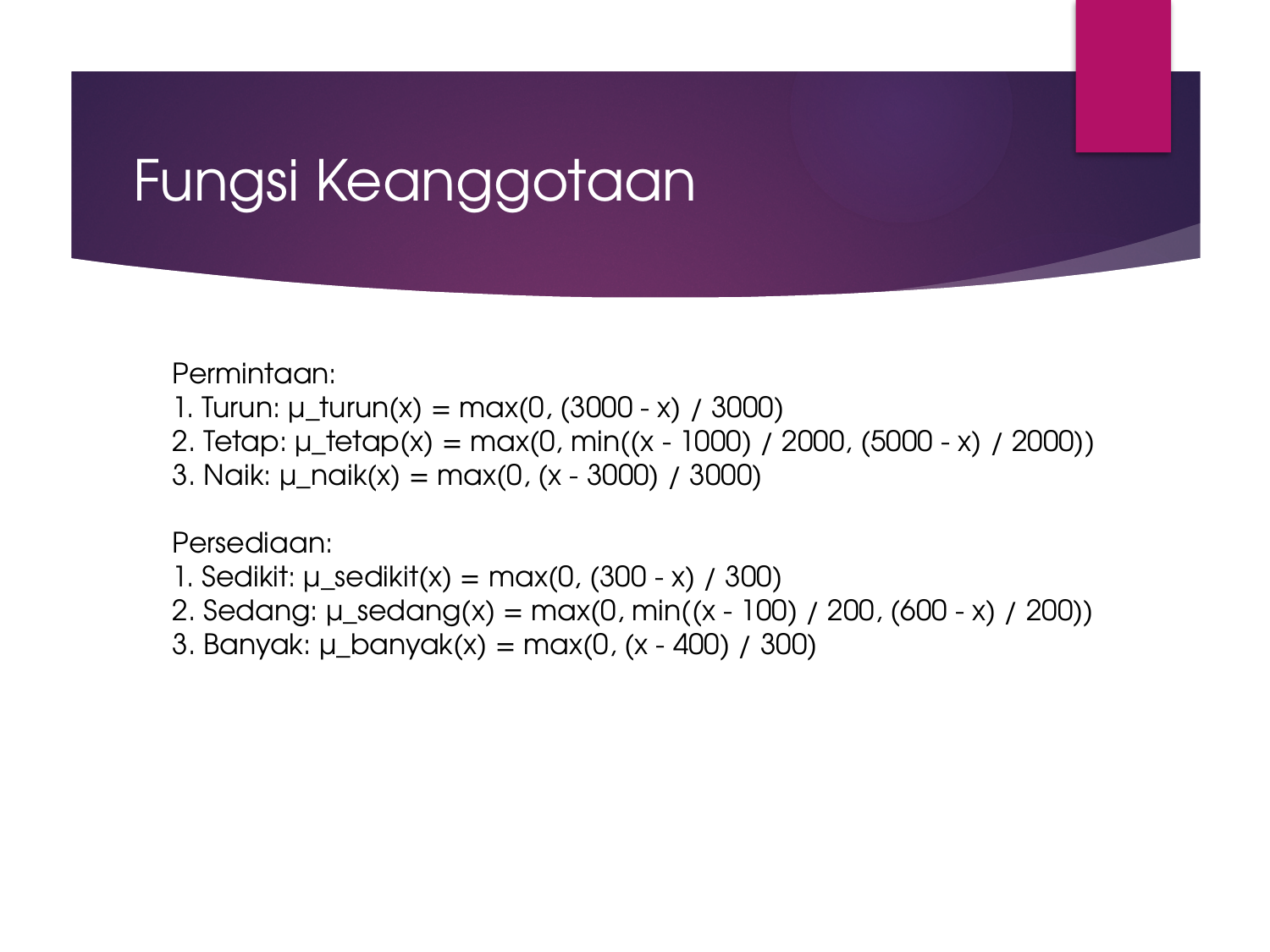

# Fungsi Keanggotaan

Permintaan:
1. Turun: μ_turun(x) = max(0, (3000 - x) / 3000)
2. Tetap: μ_tetap(x) = max(0, min((x - 1000) / 2000, (5000 - x) / 2000))
3. Naik: μ_naik(x) = max(0, (x - 3000) / 3000)

Persediaan:
1. Sedikit: μ_sedikit(x) = max(0, (300 - x) / 300)
2. Sedang: μ_sedang(x) = max(0, min((x - 100) / 200, (600 - x) / 200))
3. Banyak: μ_banyak(x) = max(0, (x - 400) / 300)